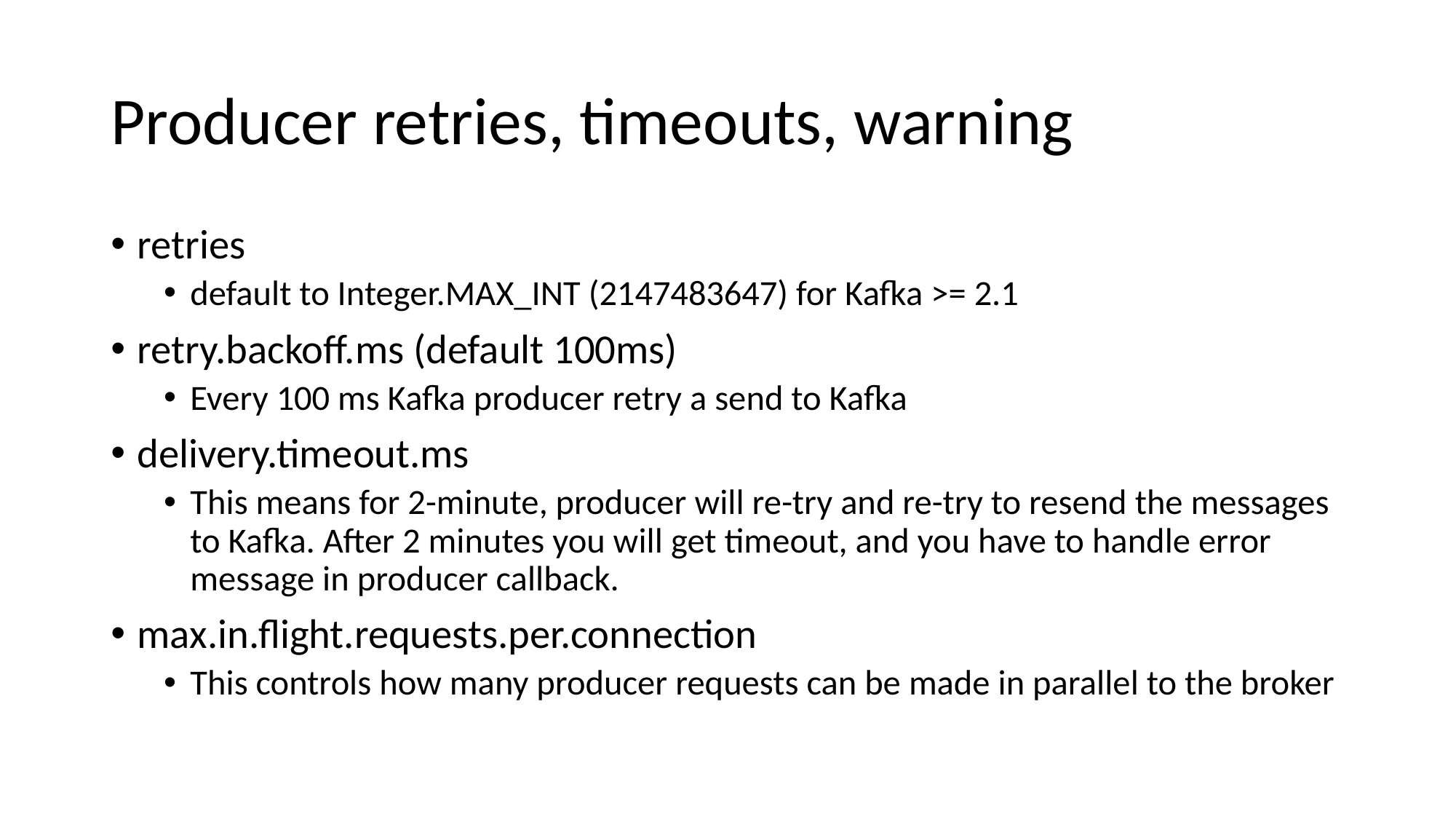

# Producer retries, timeouts, warning
retries
default to Integer.MAX_INT (2147483647) for Kafka >= 2.1
retry.backoff.ms (default 100ms)
Every 100 ms Kafka producer retry a send to Kafka
delivery.timeout.ms
This means for 2-minute, producer will re-try and re-try to resend the messages to Kafka. After 2 minutes you will get timeout, and you have to handle error message in producer callback.
max.in.flight.requests.per.connection
This controls how many producer requests can be made in parallel to the broker